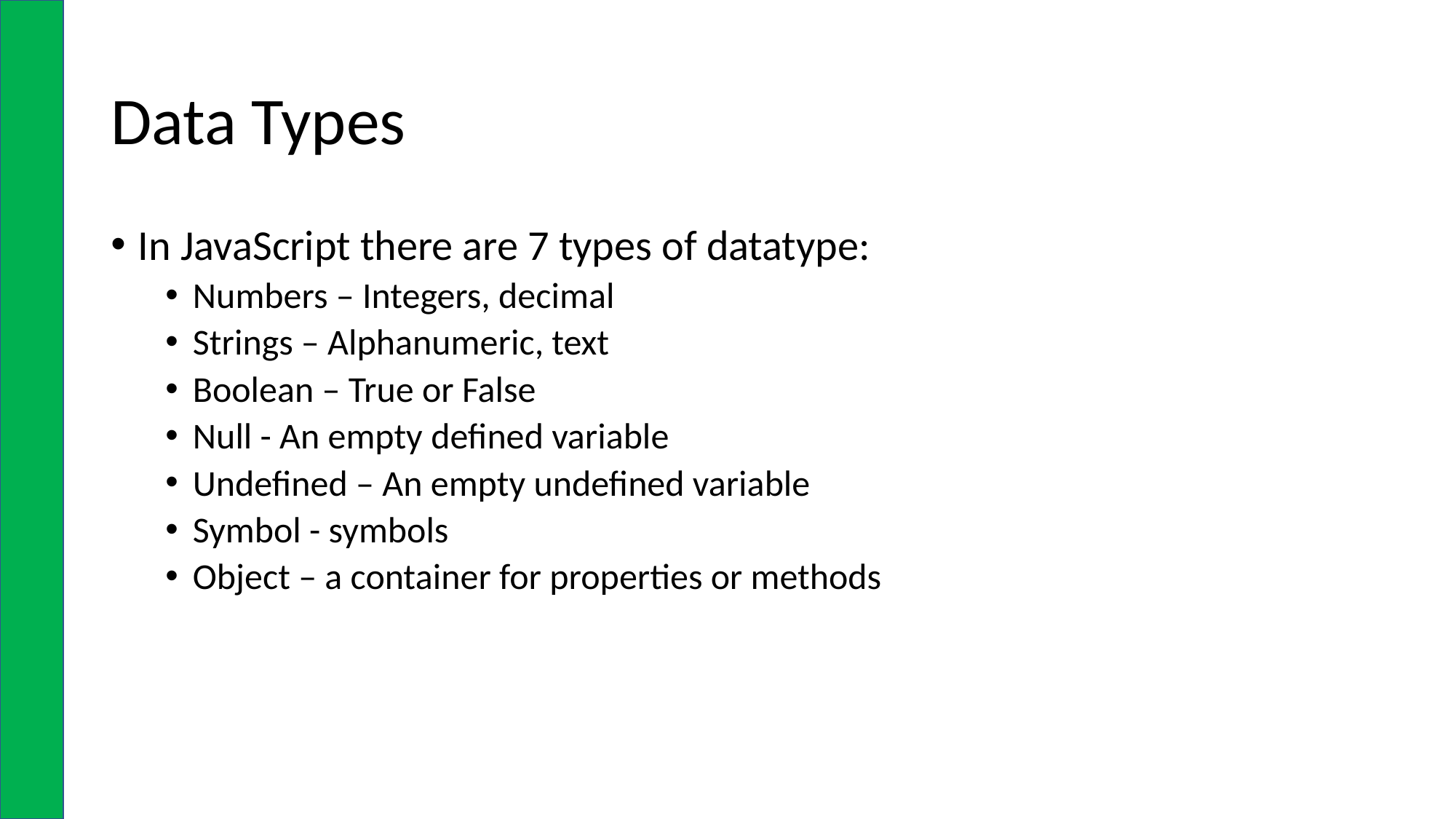

# Data Types
In JavaScript there are 7 types of datatype:
Numbers – Integers, decimal
Strings – Alphanumeric, text
Boolean – True or False
Null - An empty defined variable
Undefined – An empty undefined variable
Symbol - symbols
Object – a container for properties or methods